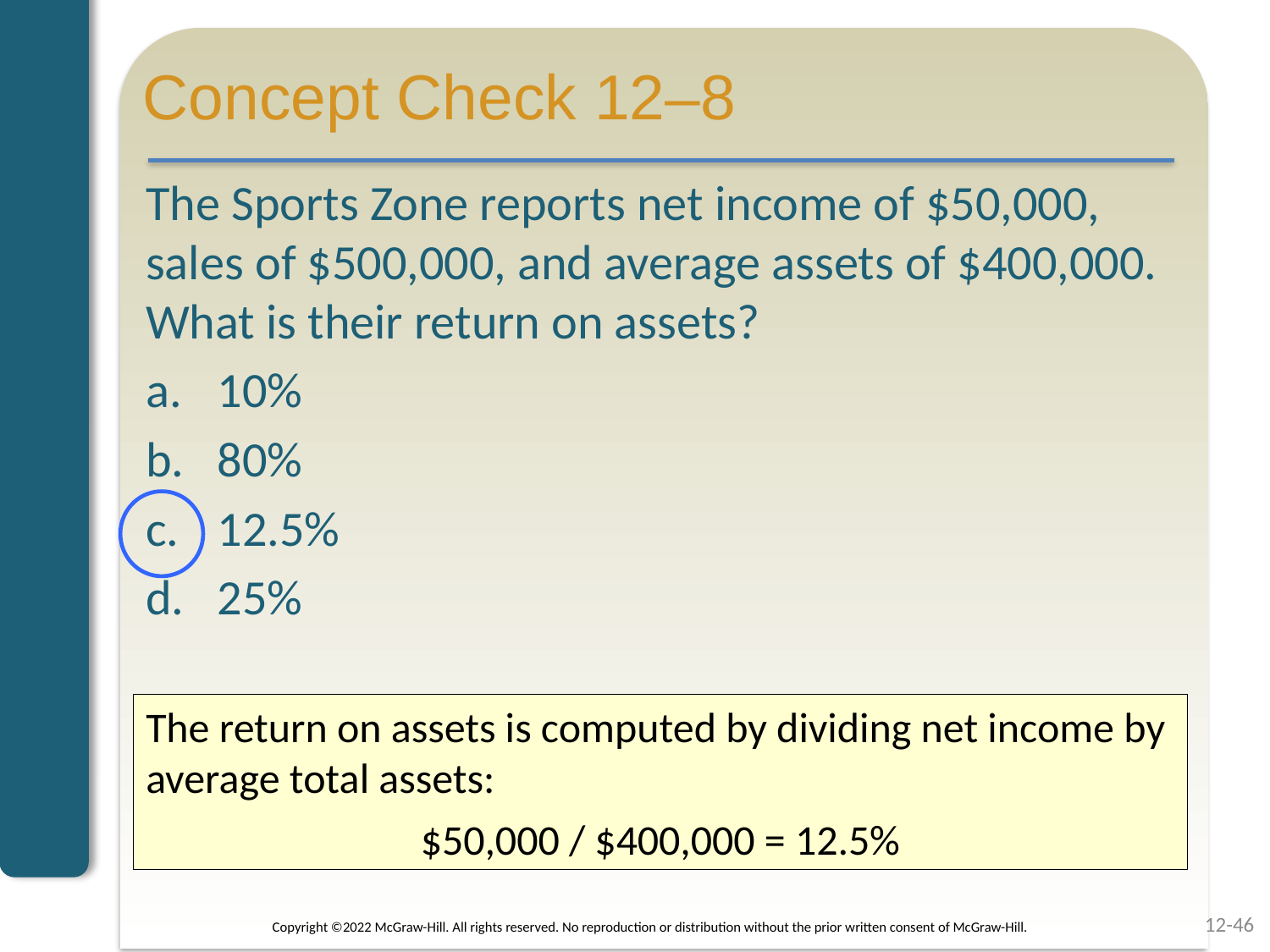

# Concept Check 12–8
The Sports Zone reports net income of $50,000, sales of $500,000, and average assets of $400,000. What is their return on assets?
10%
80%
12.5%
25%

The return on assets is computed by dividing net income by average total assets:
$50,000 / $400,000 = 12.5%
12-46
Copyright ©2022 McGraw-Hill. All rights reserved. No reproduction or distribution without the prior written consent of McGraw-Hill.